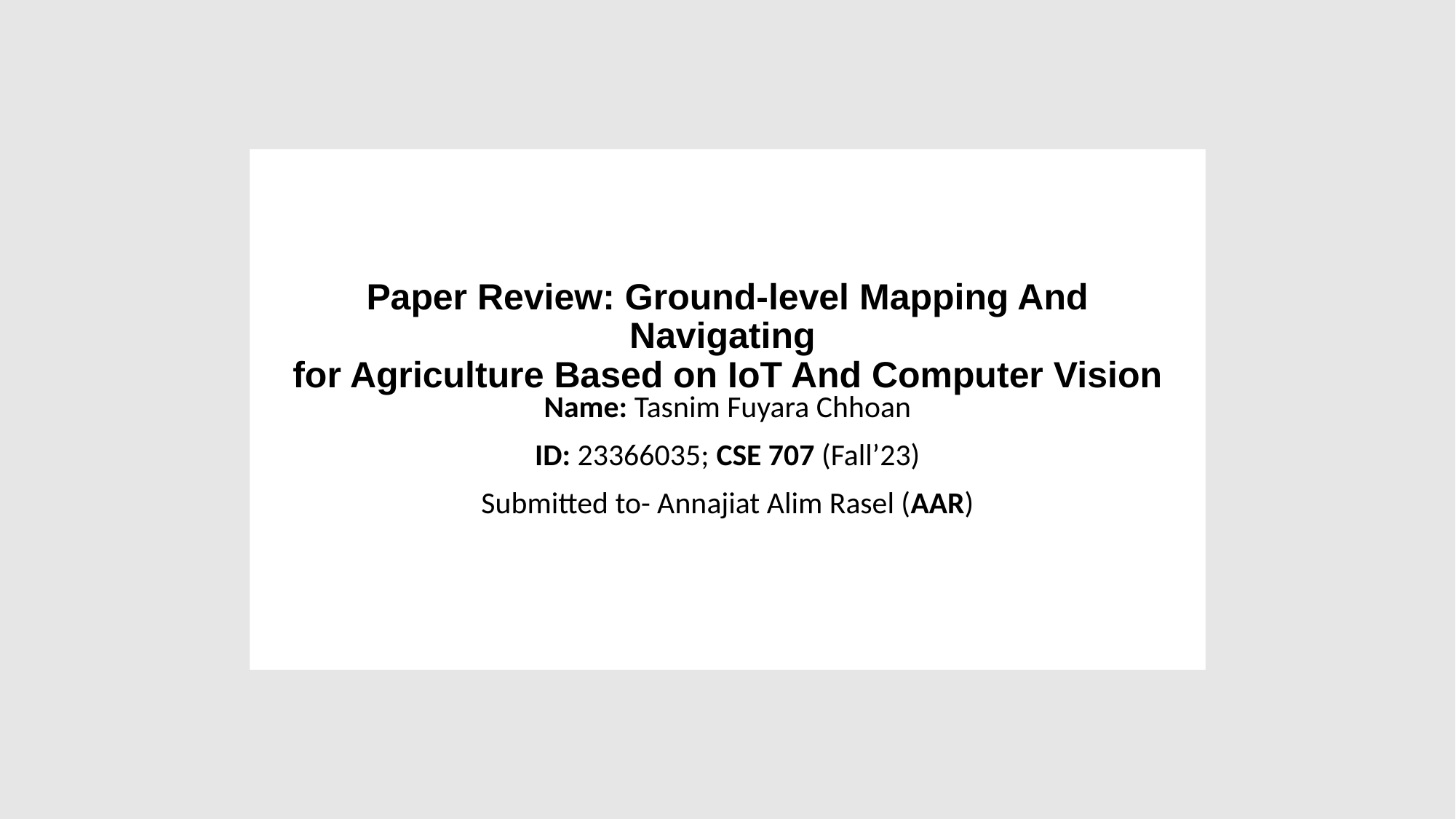

# Paper Review: Ground-level Mapping And Navigating for Agriculture Based on IoT And Computer Vision
Name: Tasnim Fuyara Chhoan
ID: 23366035; CSE 707 (Fall’23)
Submitted to- Annajiat Alim Rasel (AAR)